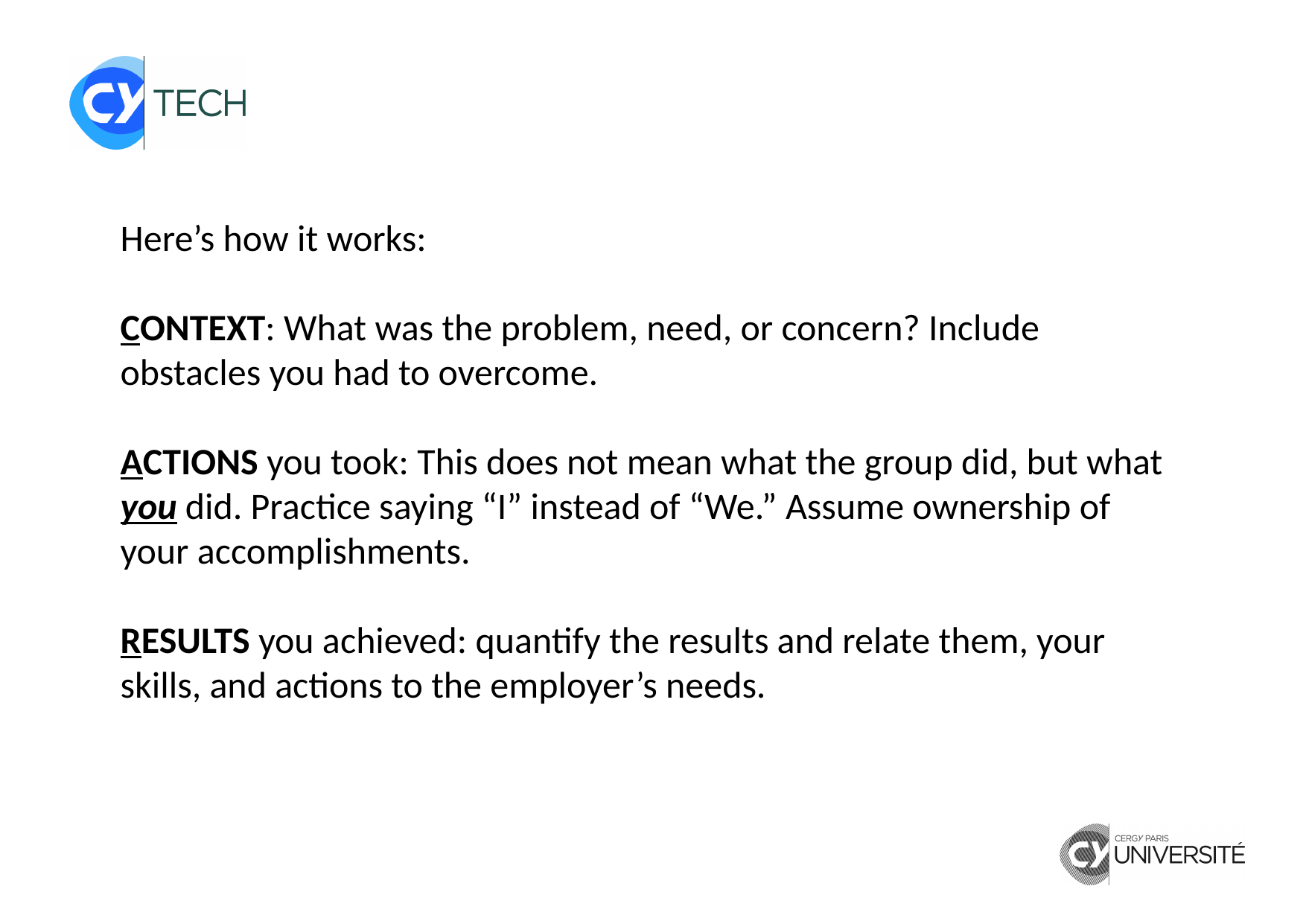

Here’s how it works:

CONTEXT: What was the problem, need, or concern? Include obstacles you had to overcome.

ACTIONS you took: This does not mean what the group did, but what you did. Practice saying “I” instead of “We.” Assume ownership of your accomplishments.

RESULTS you achieved: quantify the results and relate them, your skills, and actions to the employer’s needs.